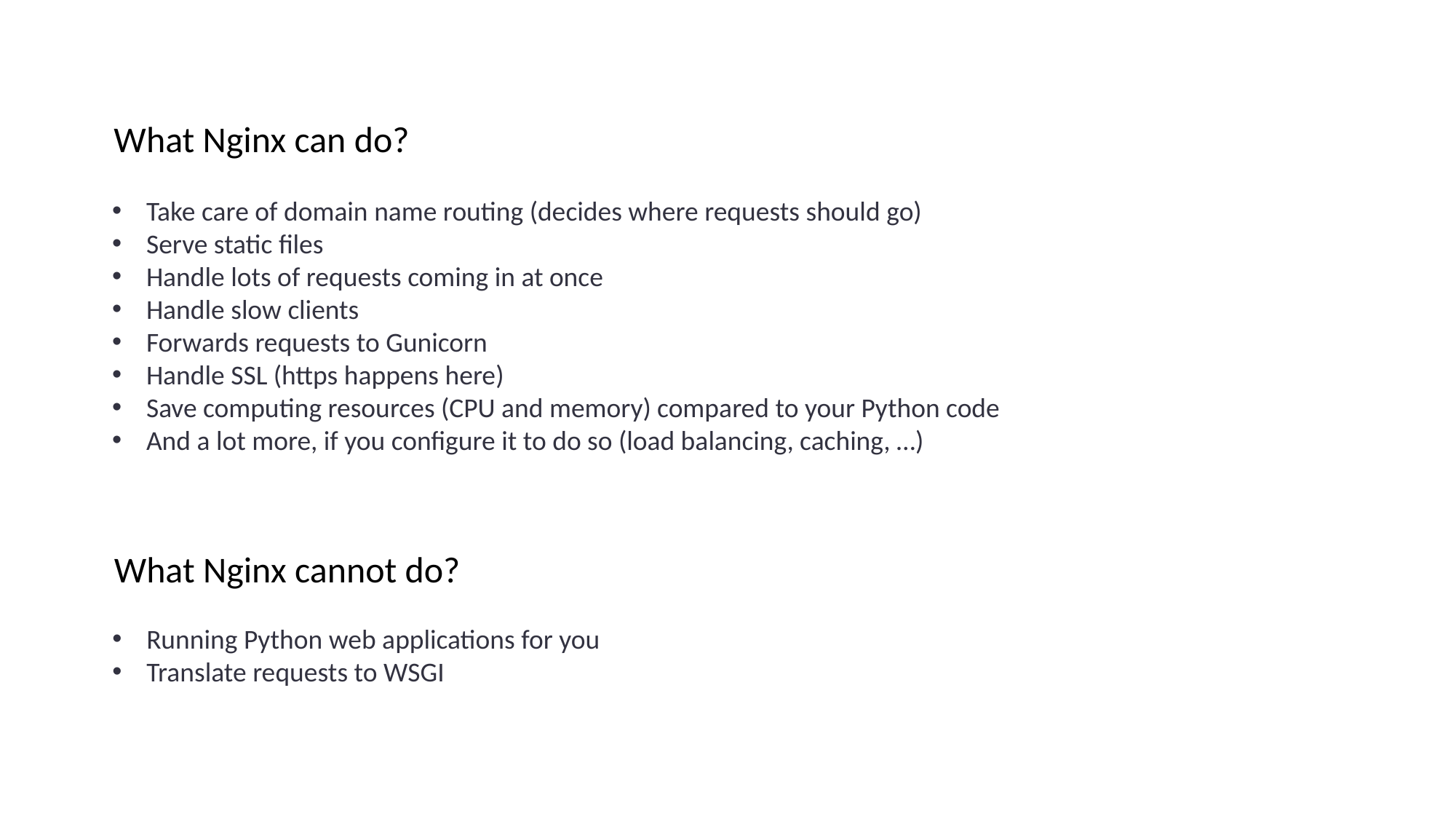

What Nginx can do?
Take care of domain name routing (decides where requests should go)
Serve static files
Handle lots of requests coming in at once
Handle slow clients
Forwards requests to Gunicorn
Handle SSL (https happens here)
Save computing resources (CPU and memory) compared to your Python code
And a lot more, if you configure it to do so (load balancing, caching, …)
What Nginx cannot do?
Running Python web applications for you
Translate requests to WSGI